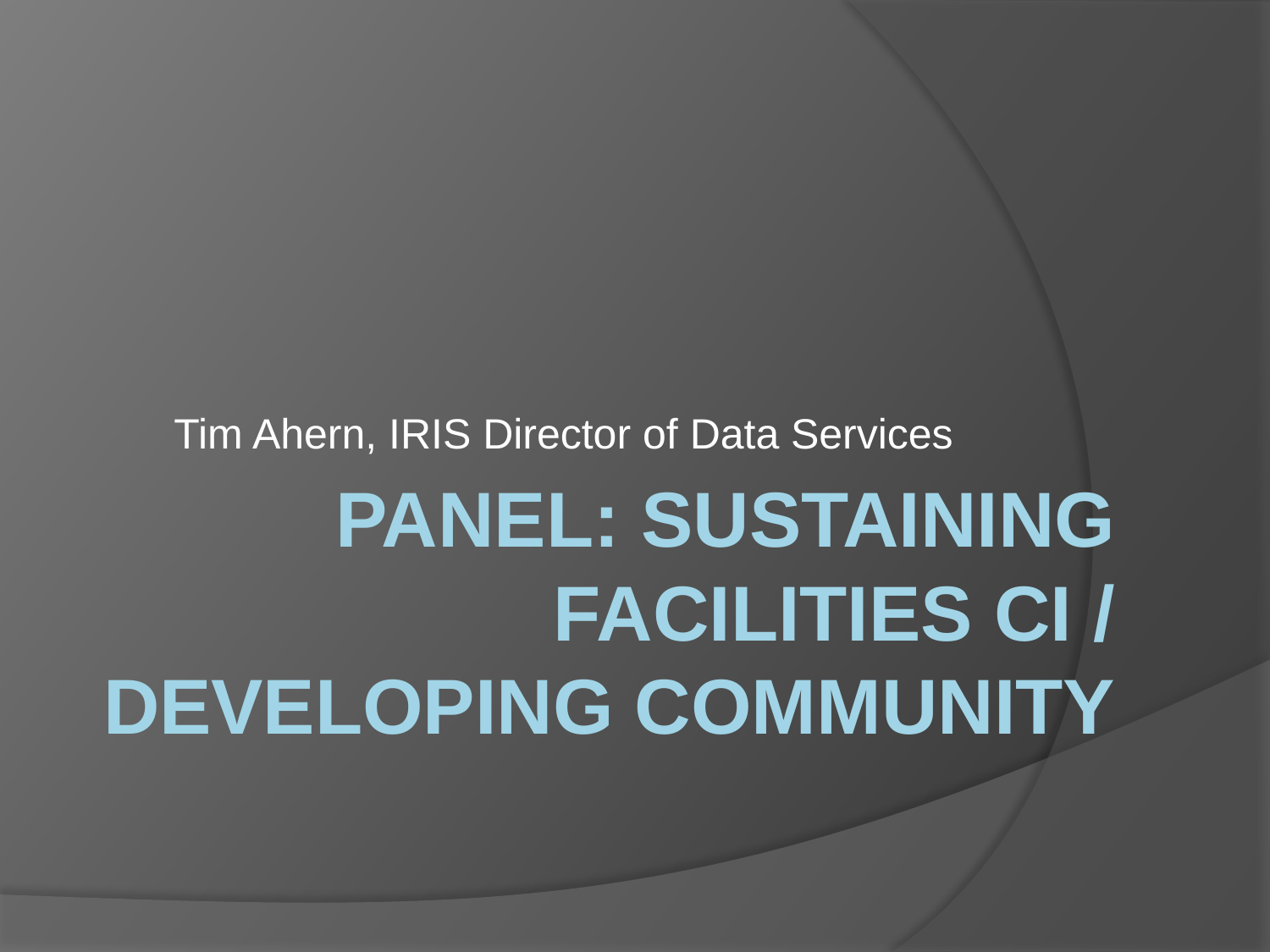

Tim Ahern, IRIS Director of Data Services
# Panel: Sustaining Facilities CI / Developing Community